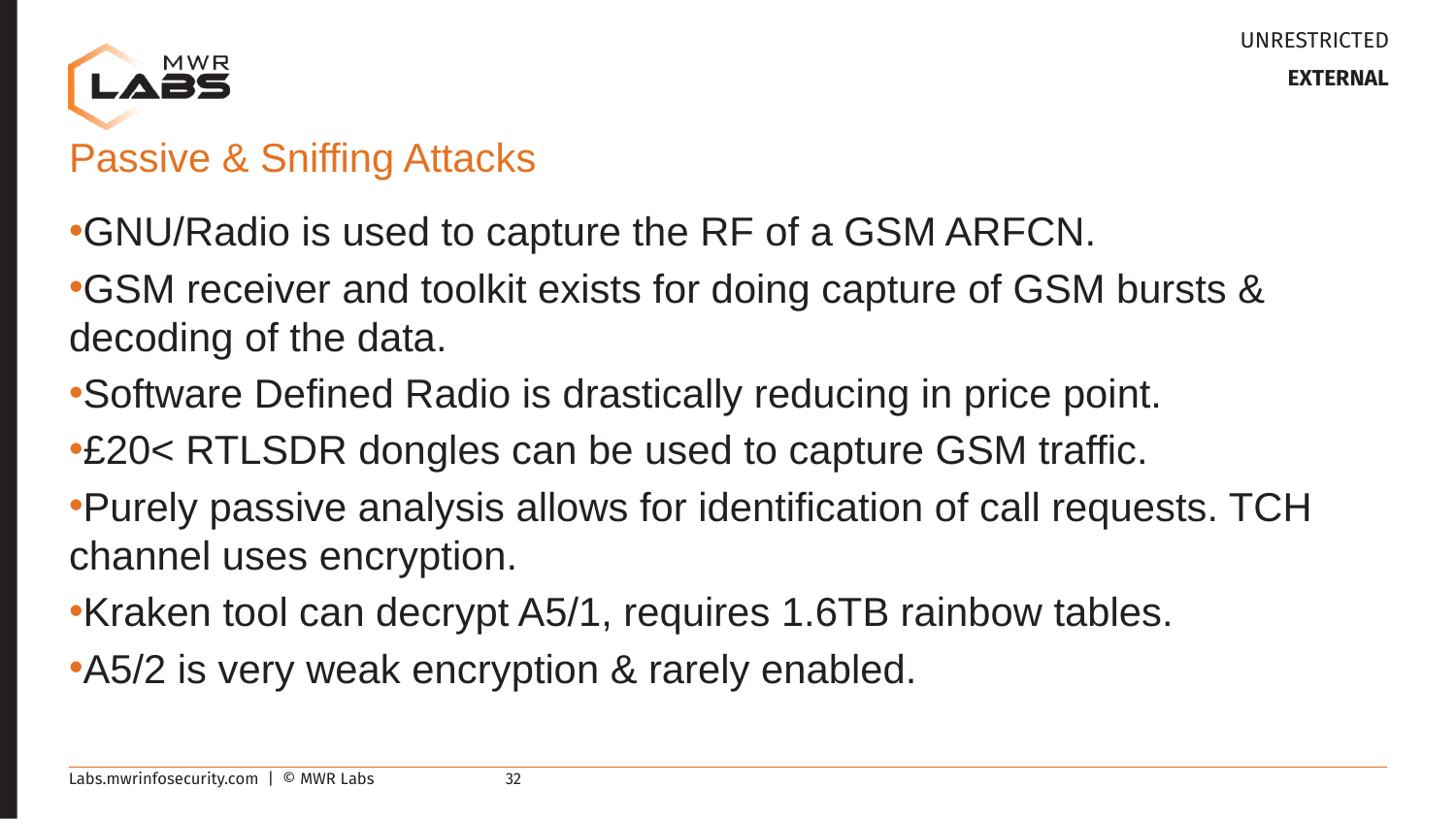

# Passive & Sniffing Attacks
GNU/Radio is used to capture the RF of a GSM ARFCN.
GSM receiver and toolkit exists for doing capture of GSM bursts & decoding of the data.
Software Defined Radio is drastically reducing in price point.
£20< RTLSDR dongles can be used to capture GSM traffic.
Purely passive analysis allows for identification of call requests. TCH channel uses encryption.
Kraken tool can decrypt A5/1, requires 1.6TB rainbow tables.
A5/2 is very weak encryption & rarely enabled.